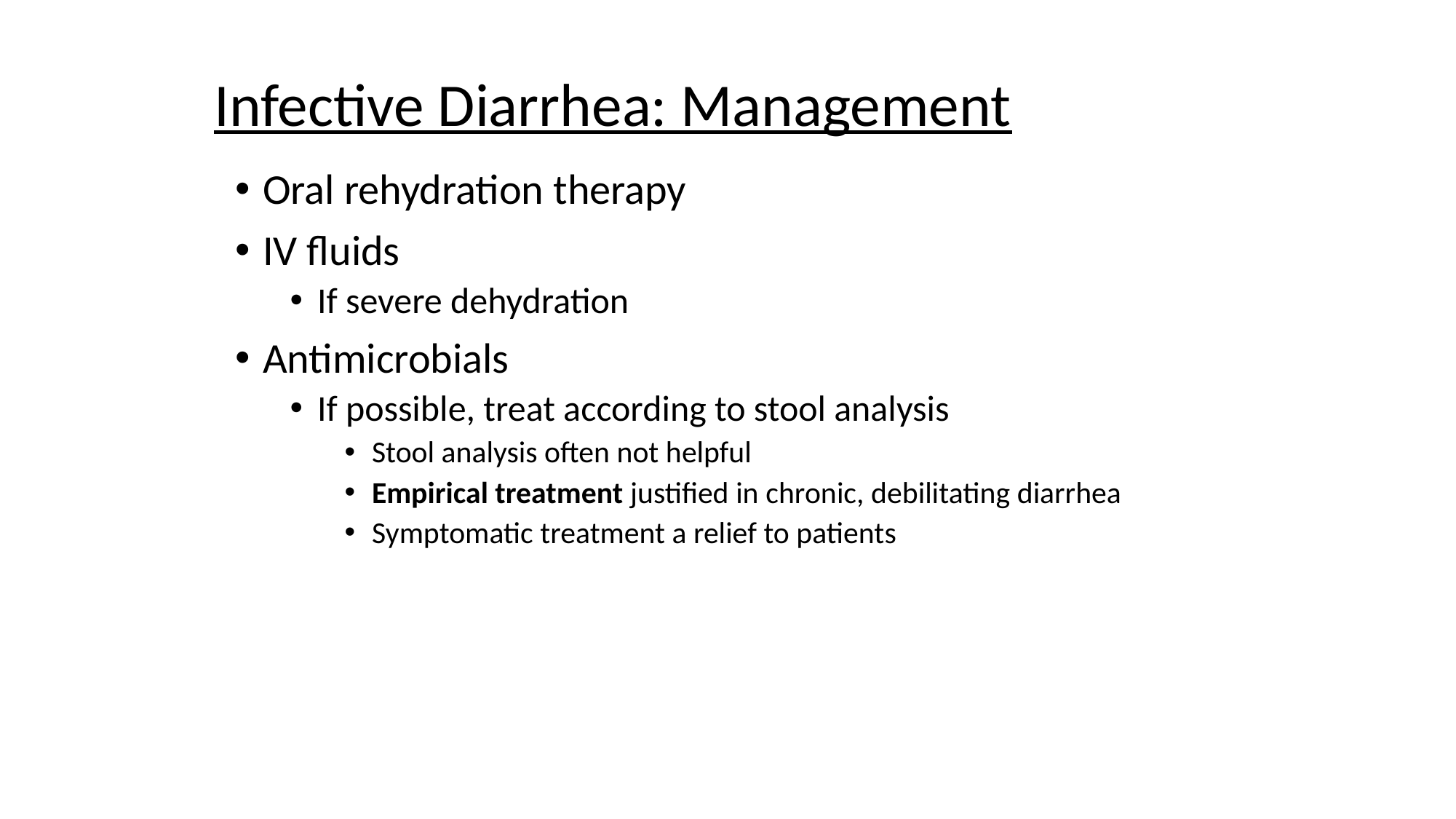

Infective Diarrhea: Management
Oral rehydration therapy
IV fluids
If severe dehydration
Antimicrobials
If possible, treat according to stool analysis
Stool analysis often not helpful
Empirical treatment justified in chronic, debilitating diarrhea
Symptomatic treatment a relief to patients